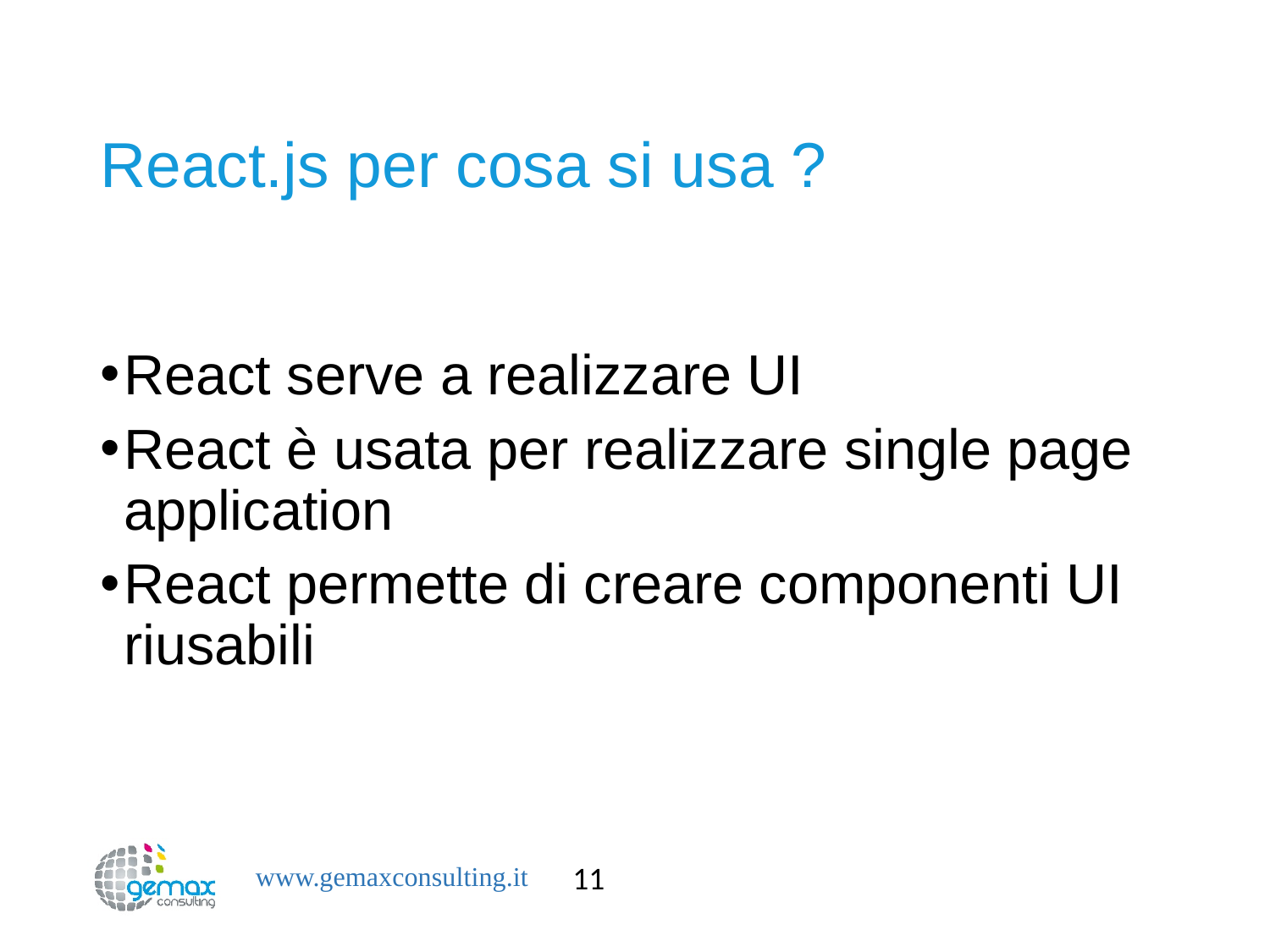

# React.js per cosa si usa ?
React serve a realizzare UI
React è usata per realizzare single page application
React permette di creare componenti UI riusabili

11